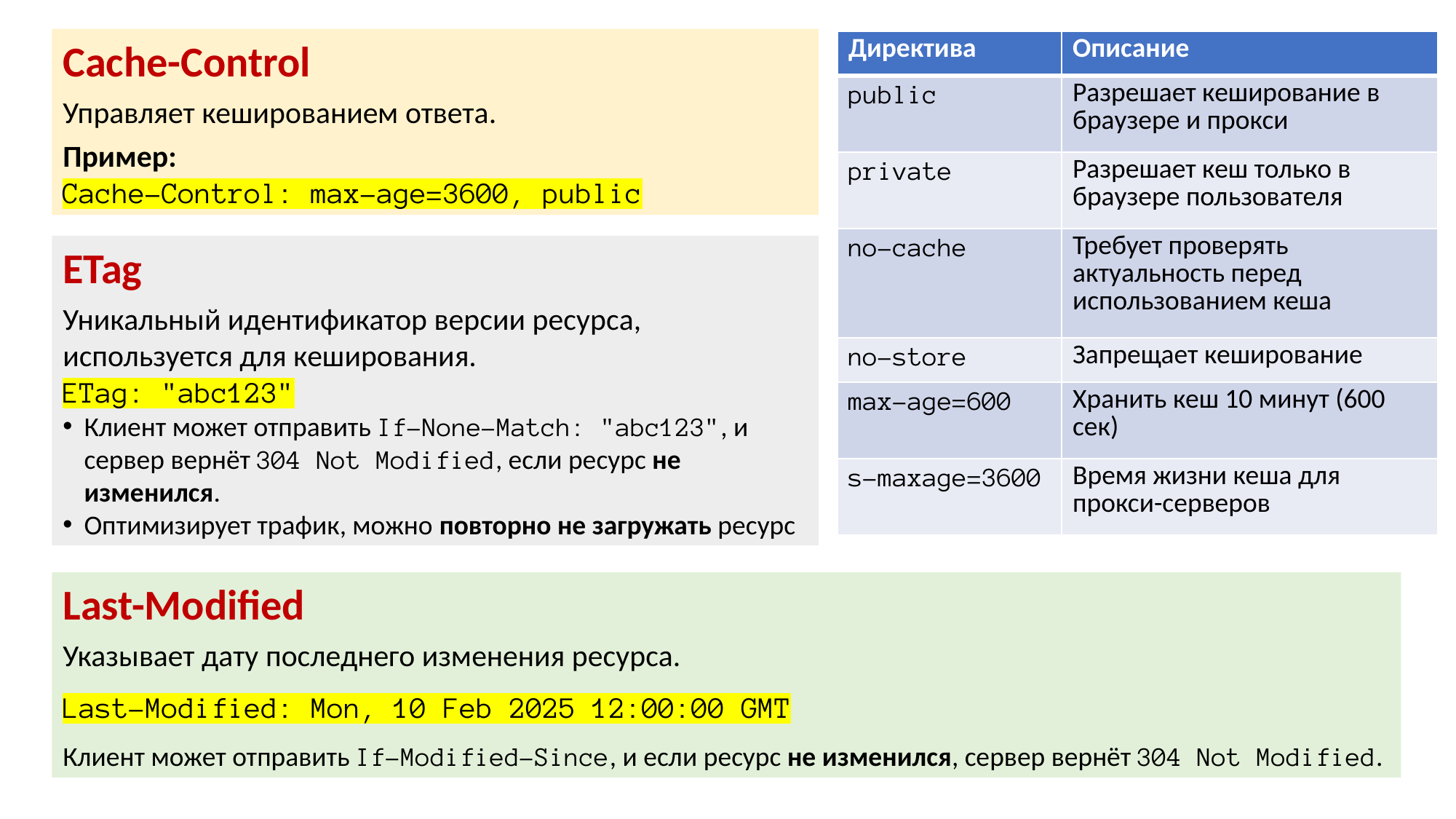

Cache-Control
Управляет кешированием ответа.
Пример:
Cache-Control: max-age=3600, public
| Директива | Описание |
| --- | --- |
| public | Разрешает кеширование в браузере и прокси |
| private | Разрешает кеш только в браузере пользователя |
| no-cache | Требует проверять актуальность перед использованием кеша |
| no-store | Запрещает кеширование |
| max-age=600 | Хранить кеш 10 минут (600 сек) |
| s-maxage=3600 | Время жизни кеша для прокси-серверов |
ETag
Уникальный идентификатор версии ресурса, используется для кеширования.
ETag: "abc123"
Клиент может отправить If-None-Match: "abc123", и сервер вернёт 304 Not Modified, если ресурс не изменился.
Оптимизирует трафик, можно повторно не загружать ресурс
Last-Modified
Указывает дату последнего изменения ресурса.
Last-Modified: Mon, 10 Feb 2025 12:00:00 GMT
Клиент может отправить If-Modified-Since, и если ресурс не изменился, сервер вернёт 304 Not Modified.